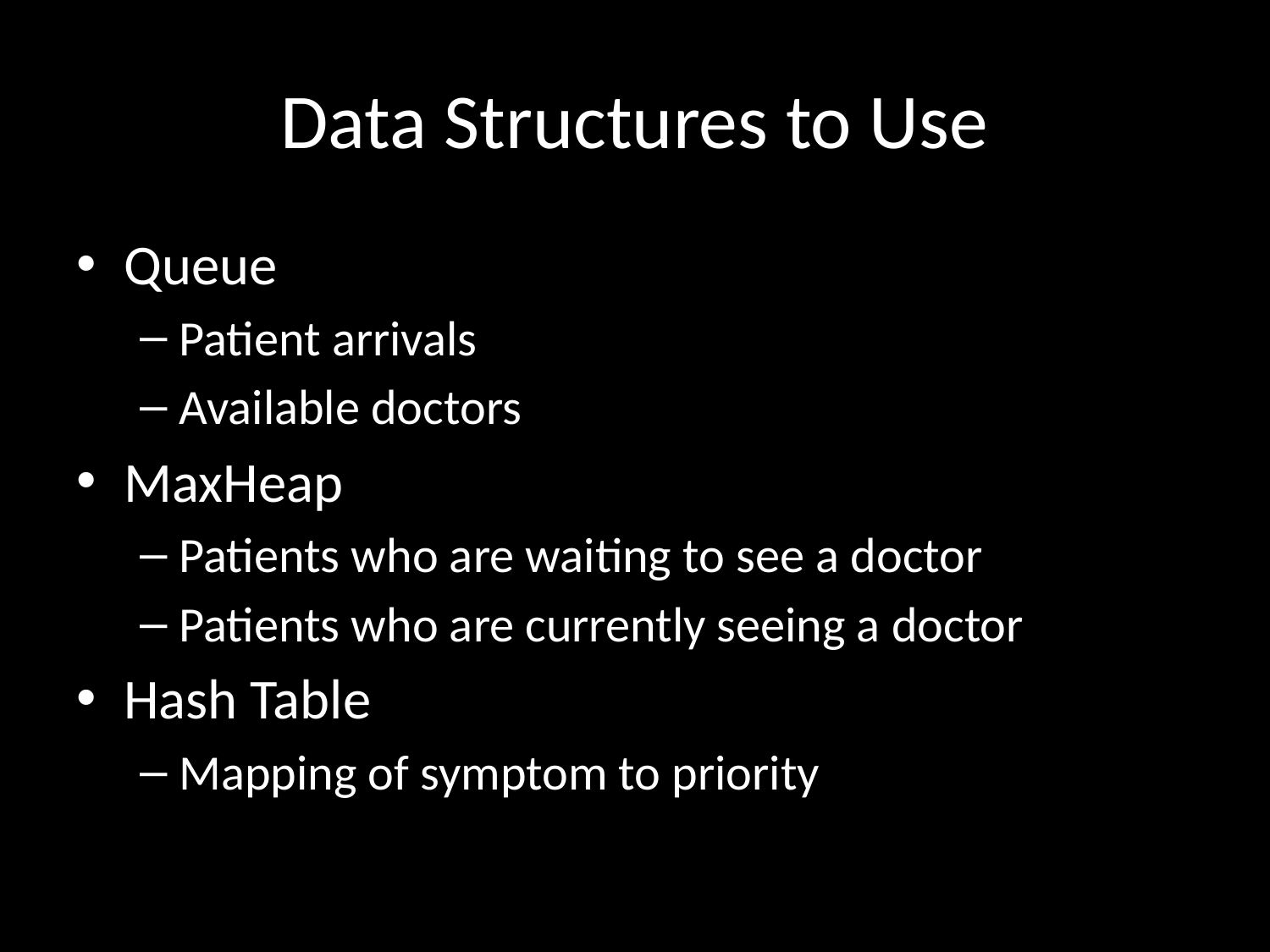

# Data Structures to Use
Queue
Patient arrivals
Available doctors
MaxHeap
Patients who are waiting to see a doctor
Patients who are currently seeing a doctor
Hash Table
Mapping of symptom to priority